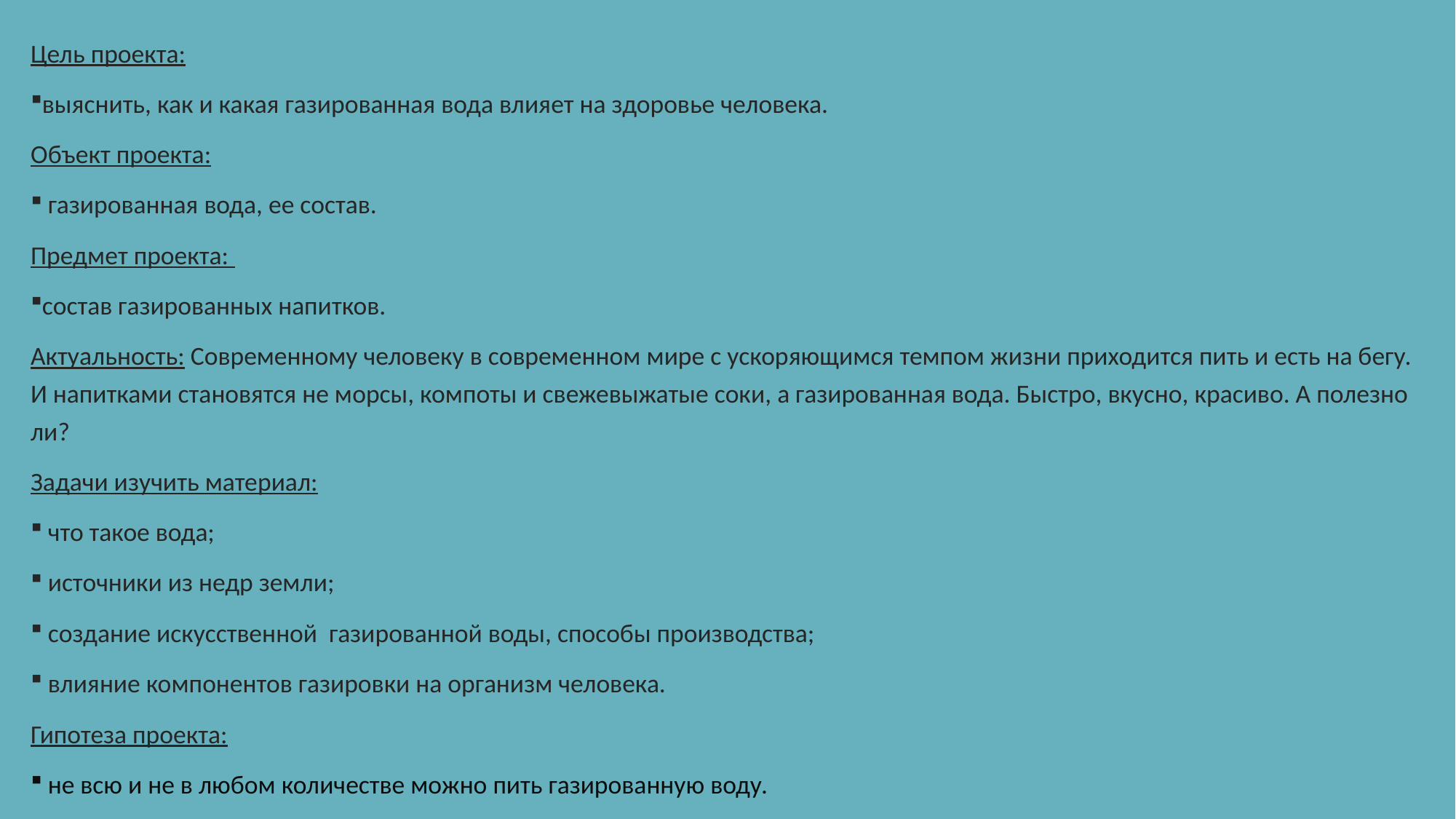

Цель проекта:
выяснить, как и какая газированная вода влияет на здоровье человека.
Объект проекта:
 газированная вода, ее состав.
Предмет проекта:
состав газированных напитков.
Актуальность: Современному человеку в современном мире с ускоряющимся темпом жизни приходится пить и есть на бегу. И напитками становятся не морсы, компоты и свежевыжатые соки, а газированная вода. Быстро, вкусно, красиво. А полезно ли?
Задачи изучить материал:
 что такое вода;
 источники из недр земли;
 создание искусственной  газированной воды, способы производства;
 влияние компонентов газировки на организм человека.
Гипотеза проекта:
 не всю и не в любом количестве можно пить газированную воду.